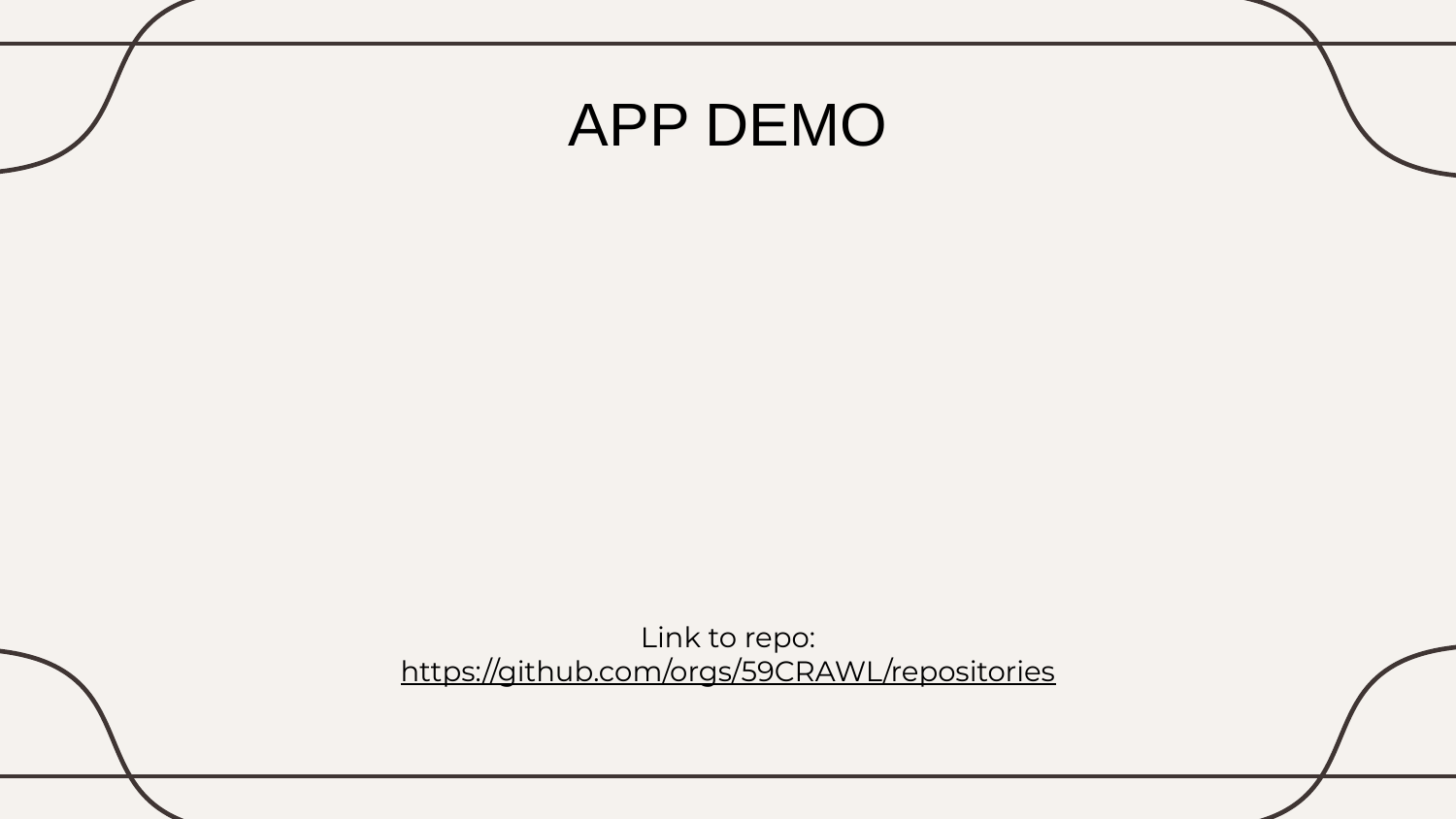

# APP DEMO
Link to repo:
https://github.com/orgs/59CRAWL/repositories